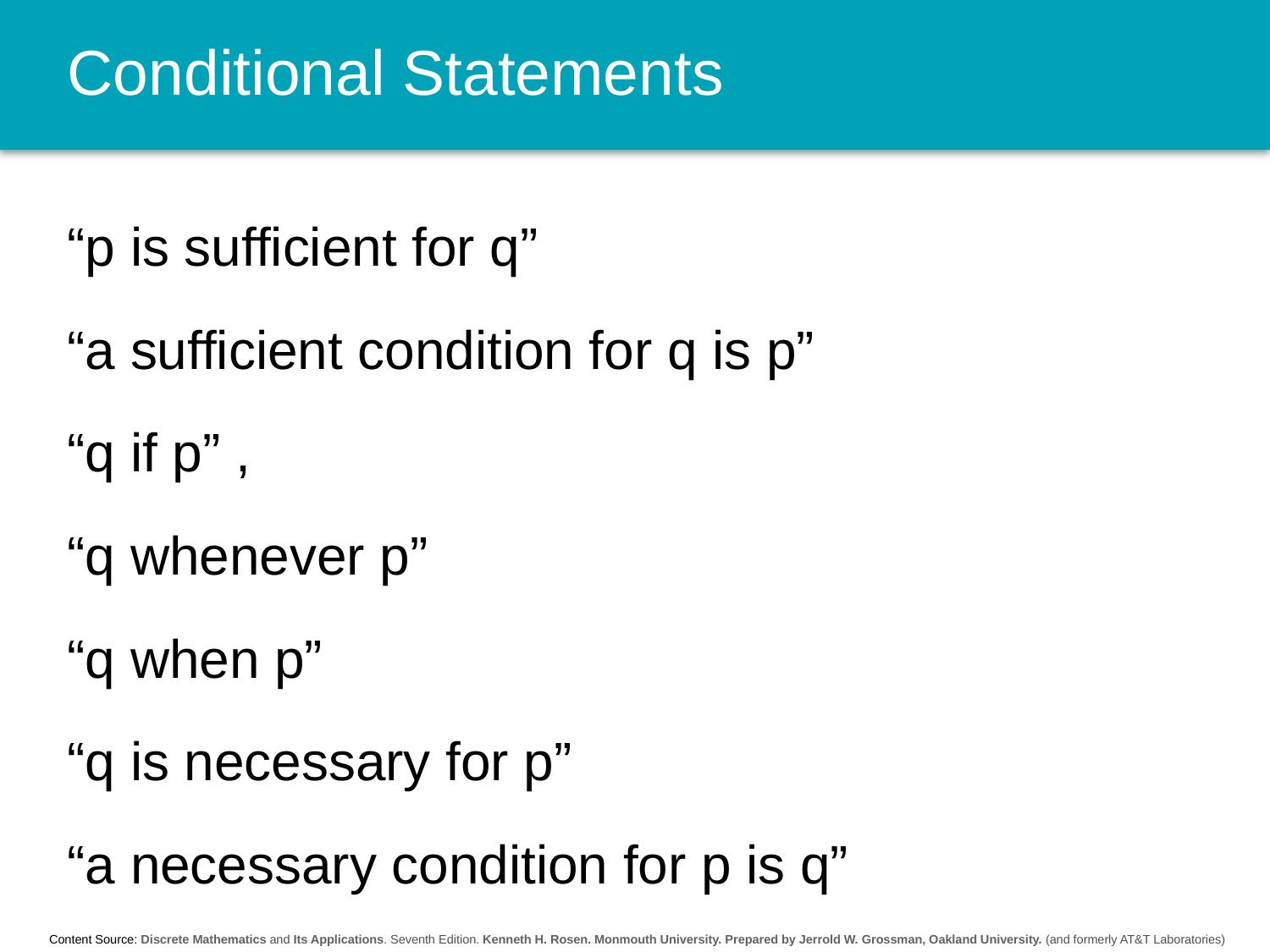

# Conditional Statements
“p is sufficient for q”
“a sufficient condition for q is p”
“q if p” ,
“q whenever p”
“q when p”
“q is necessary for p”
“a necessary condition for p is q”